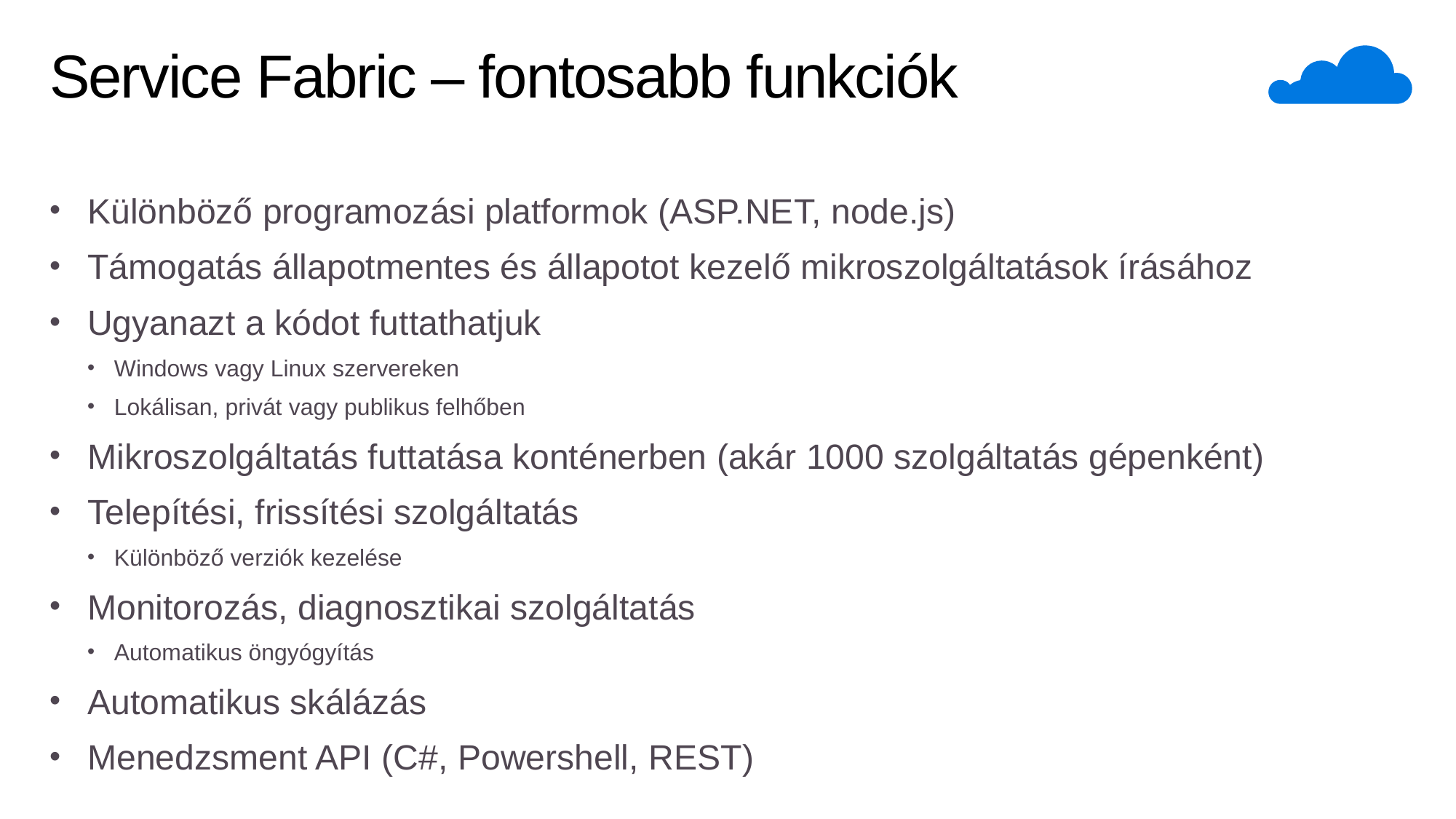

# Service Fabric – fontosabb funkciók
Különböző programozási platformok (ASP.NET, node.js)
Támogatás állapotmentes és állapotot kezelő mikroszolgáltatások írásához
Ugyanazt a kódot futtathatjuk
Windows vagy Linux szervereken
Lokálisan, privát vagy publikus felhőben
Mikroszolgáltatás futtatása konténerben (akár 1000 szolgáltatás gépenként)
Telepítési, frissítési szolgáltatás
Különböző verziók kezelése
Monitorozás, diagnosztikai szolgáltatás
Automatikus öngyógyítás
Automatikus skálázás
Menedzsment API (C#, Powershell, REST)